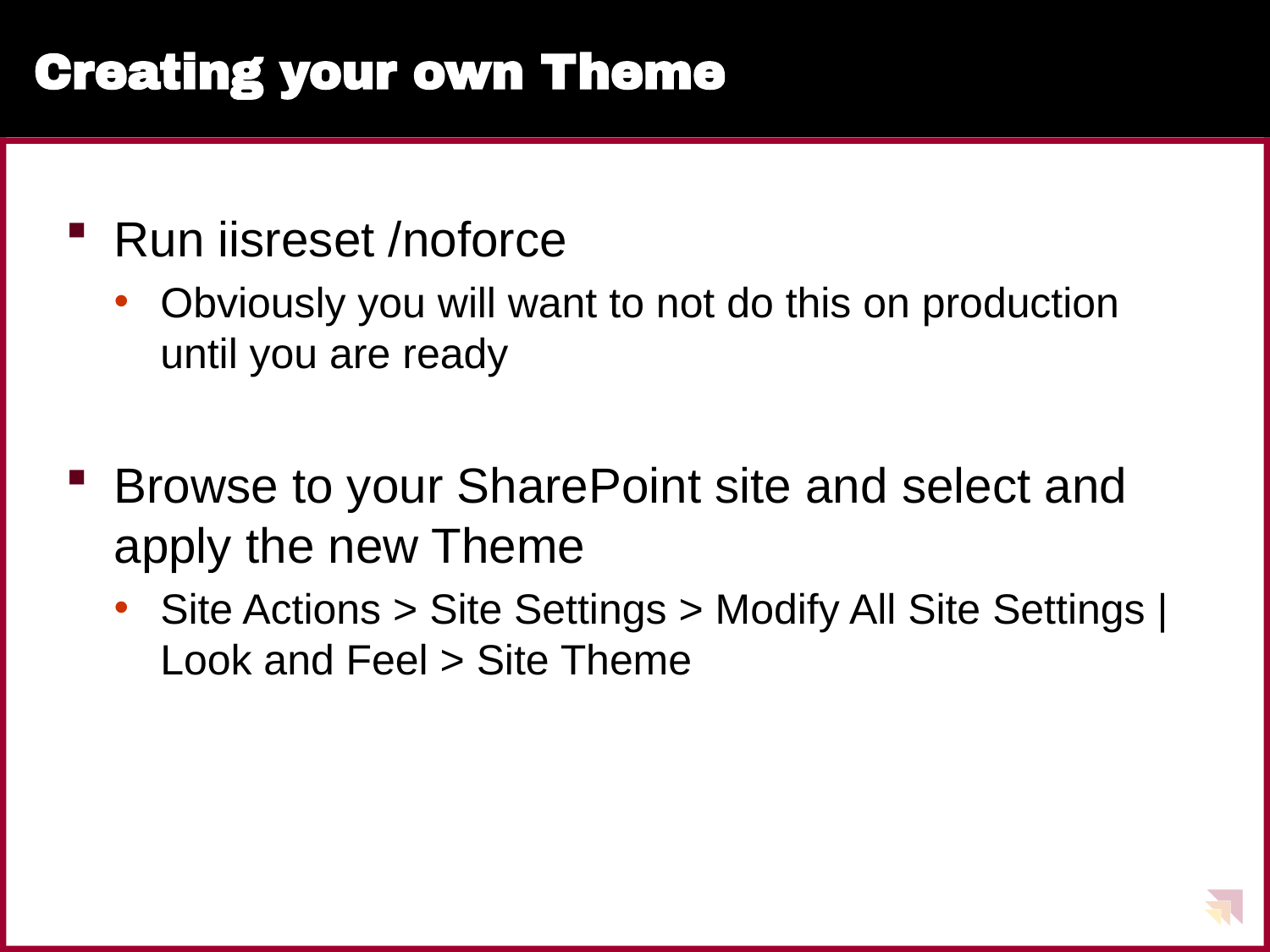

# Creating your own Theme
Run iisreset /noforce
Obviously you will want to not do this on production until you are ready

Browse to your SharePoint site and select and apply the new Theme
Site Actions > Site Settings > Modify All Site Settings | Look and Feel > Site Theme